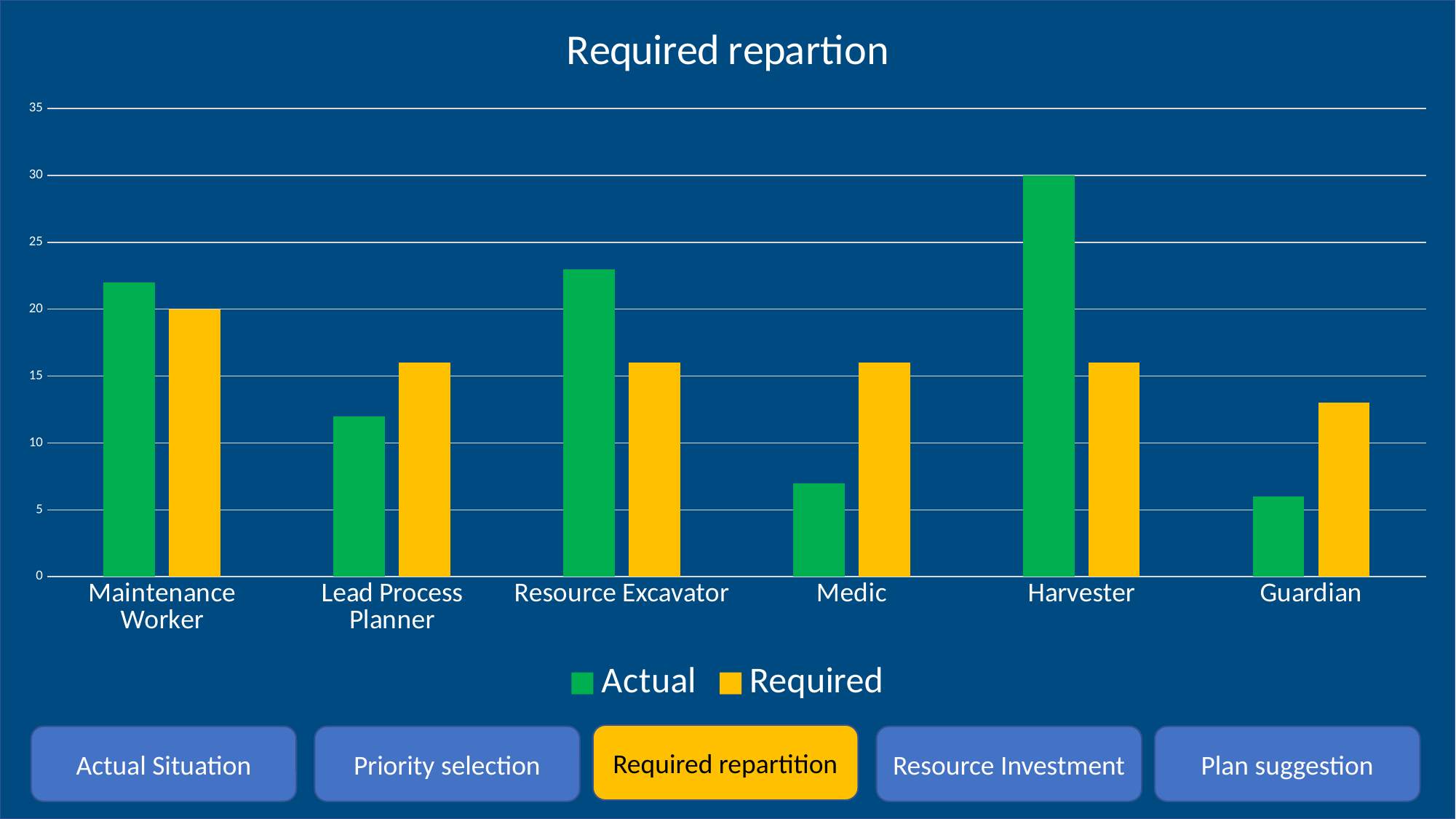

### Chart: Required repartion

| Category |  |  |
|---|---|---|
| Maintenance Worker | 22.0 | 20.0 |
| Lead Process Planner | 12.0 | 16.0 |
| Resource Excavator | 23.0 | 16.0 |
| Medic | 7.0 | 16.0 |
| Harvester | 30.0 | 16.0 |
| Guardian | 6.0 | 13.0 |
Required repartition
Priority selection
Resource Investment
Plan suggestion
Actual Situation